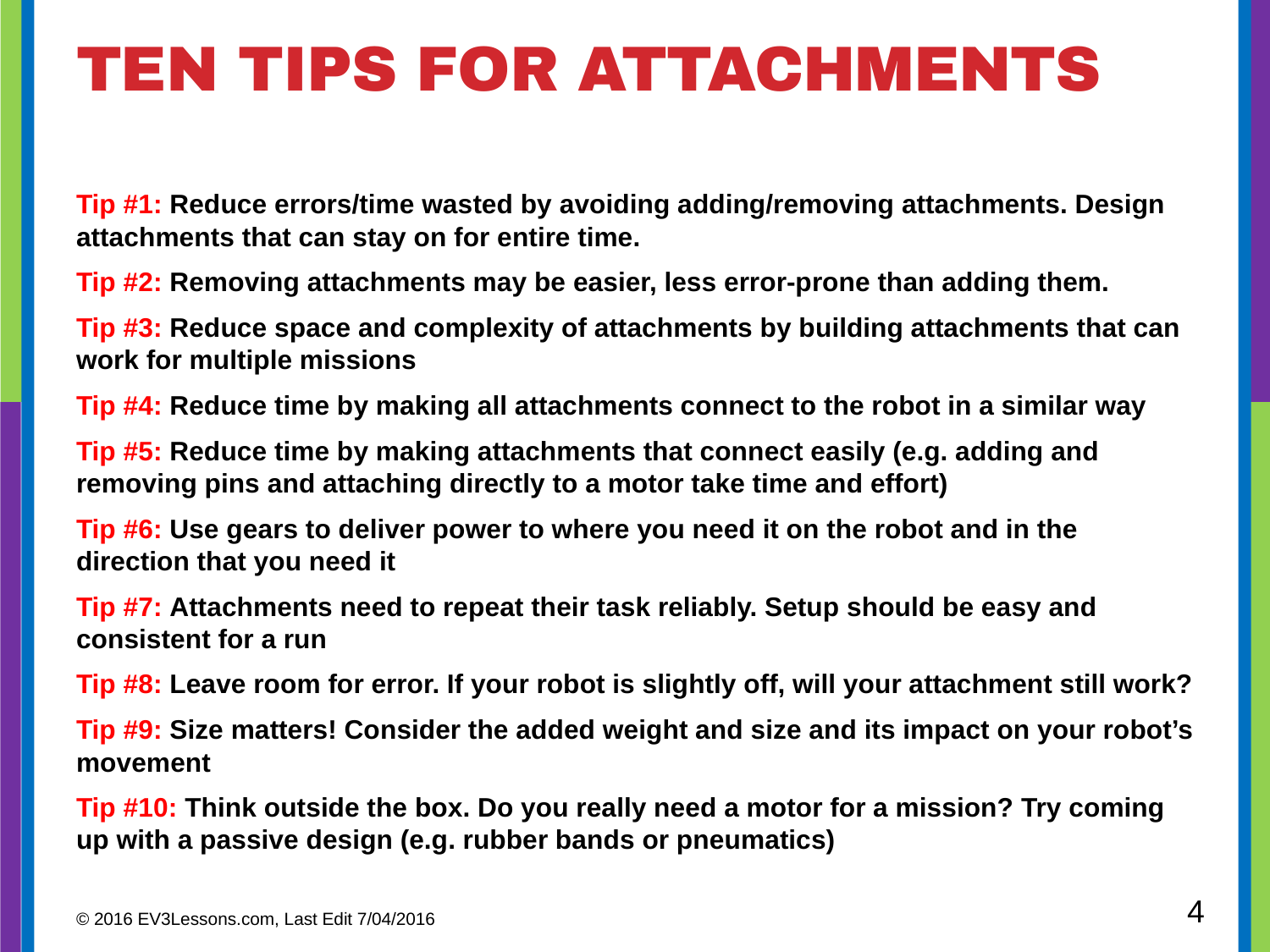

# TEN Tips FOR ATTACHMENTS
Tip #1: Reduce errors/time wasted by avoiding adding/removing attachments. Design attachments that can stay on for entire time.
Tip #2: Removing attachments may be easier, less error-prone than adding them.
Tip #3: Reduce space and complexity of attachments by building attachments that can work for multiple missions
Tip #4: Reduce time by making all attachments connect to the robot in a similar way
Tip #5: Reduce time by making attachments that connect easily (e.g. adding and removing pins and attaching directly to a motor take time and effort)
Tip #6: Use gears to deliver power to where you need it on the robot and in the direction that you need it
Tip #7: Attachments need to repeat their task reliably. Setup should be easy and consistent for a run
Tip #8: Leave room for error. If your robot is slightly off, will your attachment still work?
Tip #9: Size matters! Consider the added weight and size and its impact on your robot’s movement
Tip #10: Think outside the box. Do you really need a motor for a mission? Try coming up with a passive design (e.g. rubber bands or pneumatics)
4
© 2016 EV3Lessons.com, Last Edit 7/04/2016